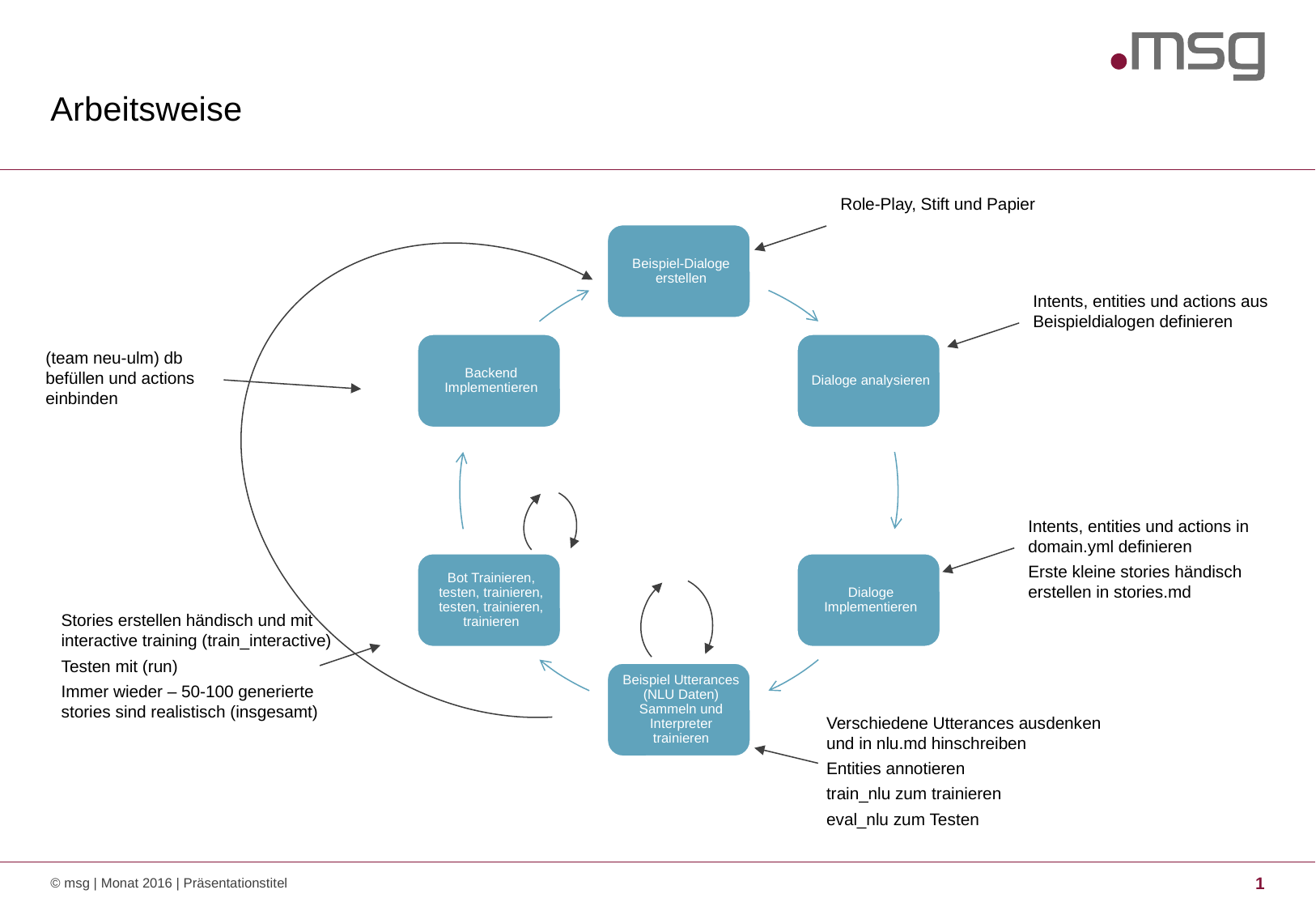

# Arbeitsweise
Role-Play, Stift und Papier
Beispiel-Dialoge erstellen
Dialoge analysieren
Dialoge Implementieren
Beispiel Utterances (NLU Daten) Sammeln und Interpreter trainieren
Bot Trainieren, testen, trainieren, testen, trainieren, trainieren
Backend Implementieren

Intents, entities und actions aus Beispieldialogen definieren
(team neu-ulm) db befüllen und actions einbinden

Intents, entities und actions in domain.yml definieren
Erste kleine stories händisch erstellen in stories.md

Stories erstellen händisch und mit interactive training (train_interactive)
Testen mit (run)
Immer wieder – 50-100 generierte stories sind realistisch (insgesamt)
Verschiedene Utterances ausdenken und in nlu.md hinschreiben
Entities annotieren
train_nlu zum trainieren
eval_nlu zum Testen
© msg | Monat 2016 | Präsentationstitel
1